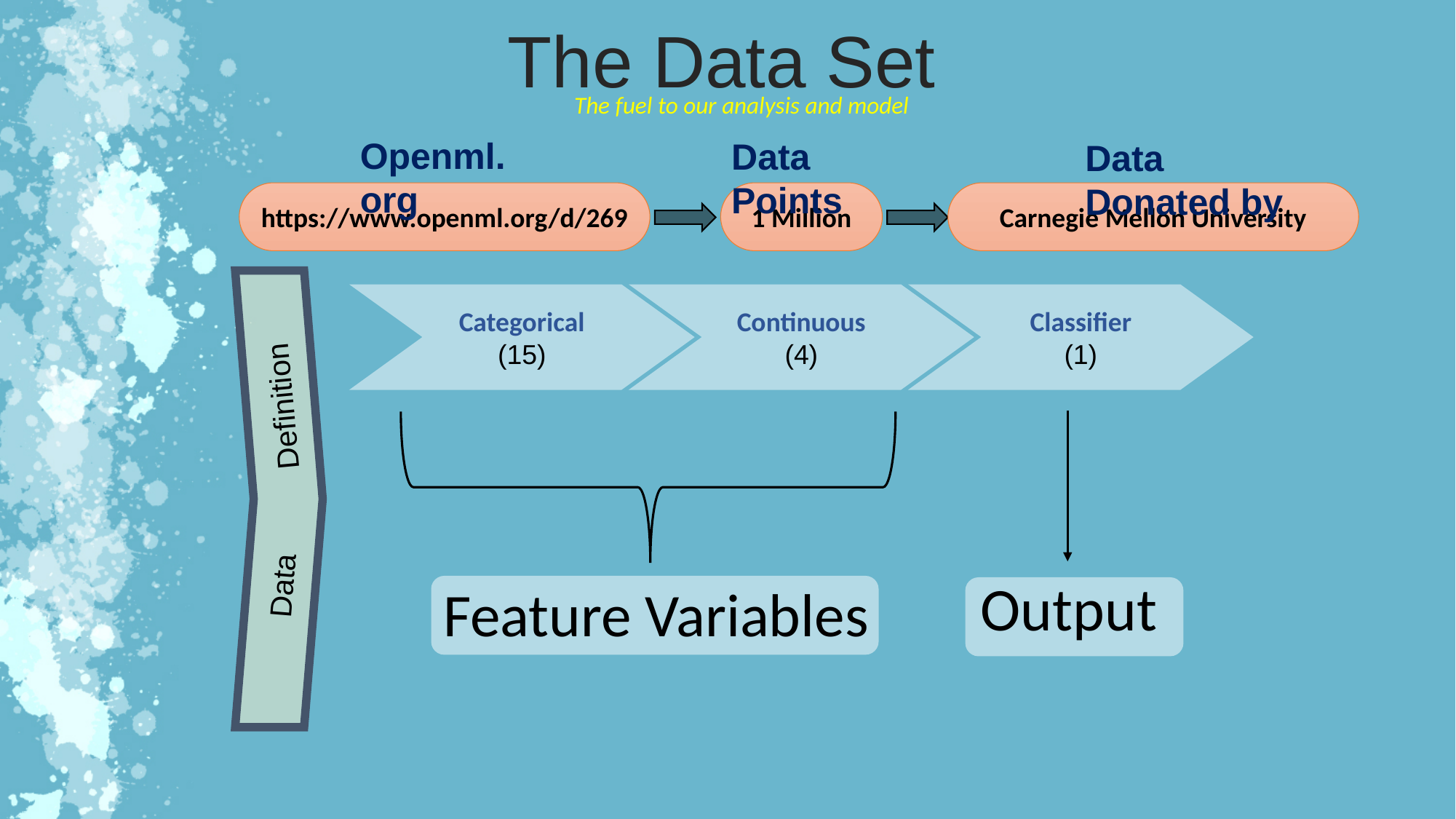

The Data Set
The fuel to our analysis and model
Openml.org
Data Points
Data Donated by
https://www.openml.org/d/269
1 Million
Carnegie Mellon University

Classifier
(1)

Categorical
(15)

Continuous
(4)

Definition
Data
Output
Feature Variables